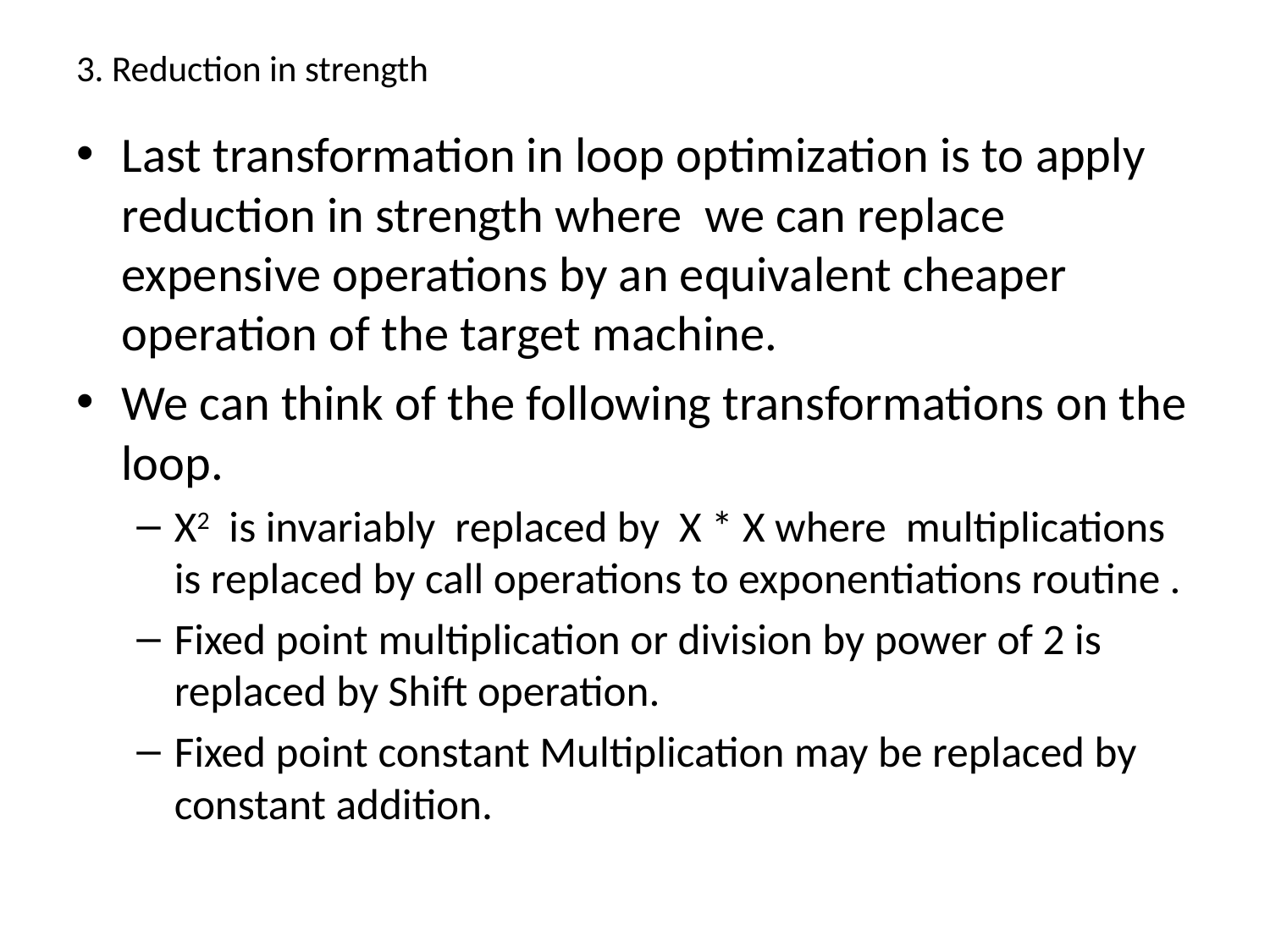

# 3. Reduction in strength
Last transformation in loop optimization is to apply reduction in strength where  we can replace expensive operations by an equivalent cheaper operation of the target machine.
We can think of the following transformations on the loop.
X2  is invariably  replaced by  X * X where  multiplications is replaced by call operations to exponentiations routine .
Fixed point multiplication or division by power of 2 is replaced by Shift operation.
Fixed point constant Multiplication may be replaced by constant addition.